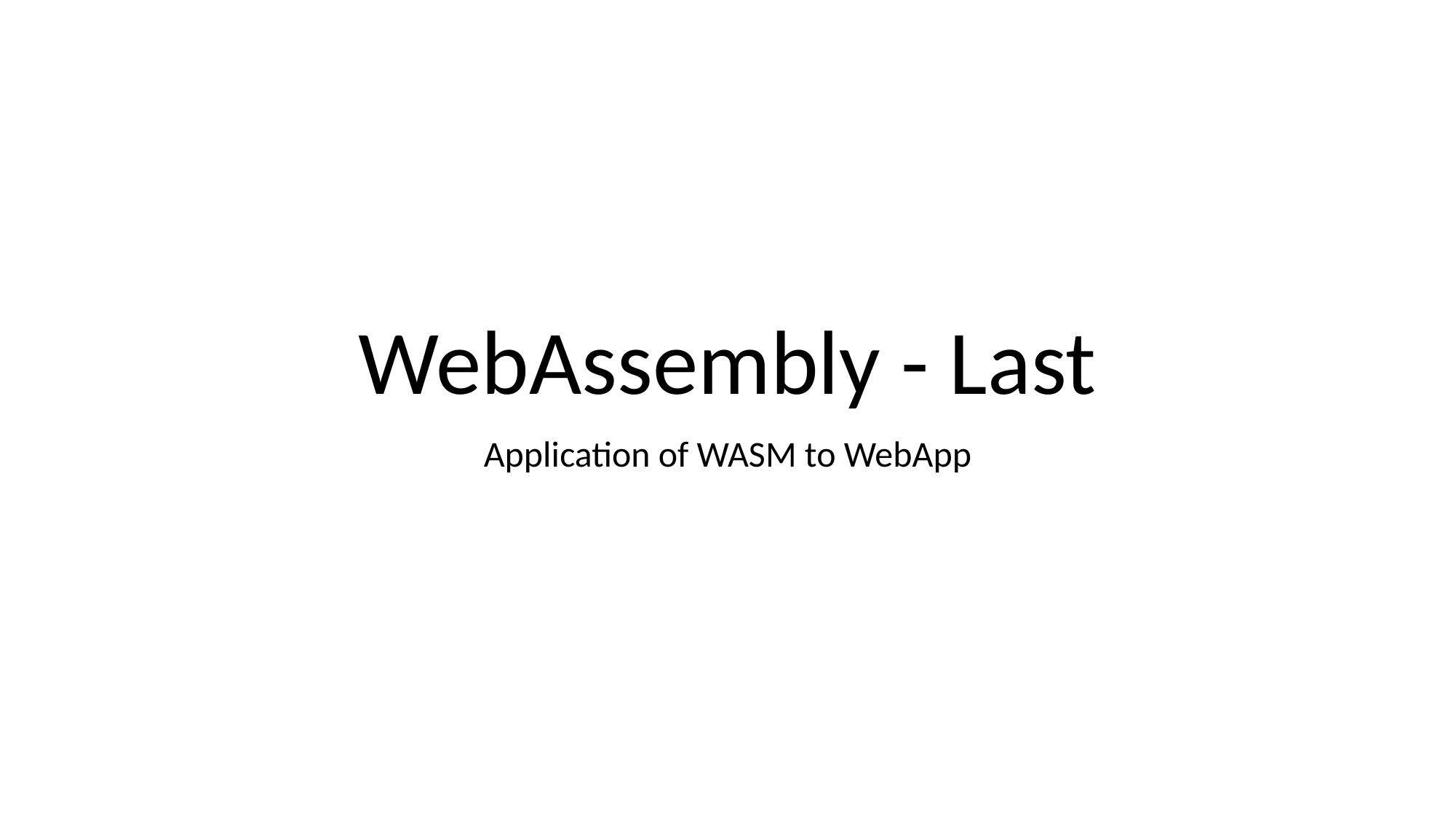

# WebAssembly - Last
Application of WASM to WebApp